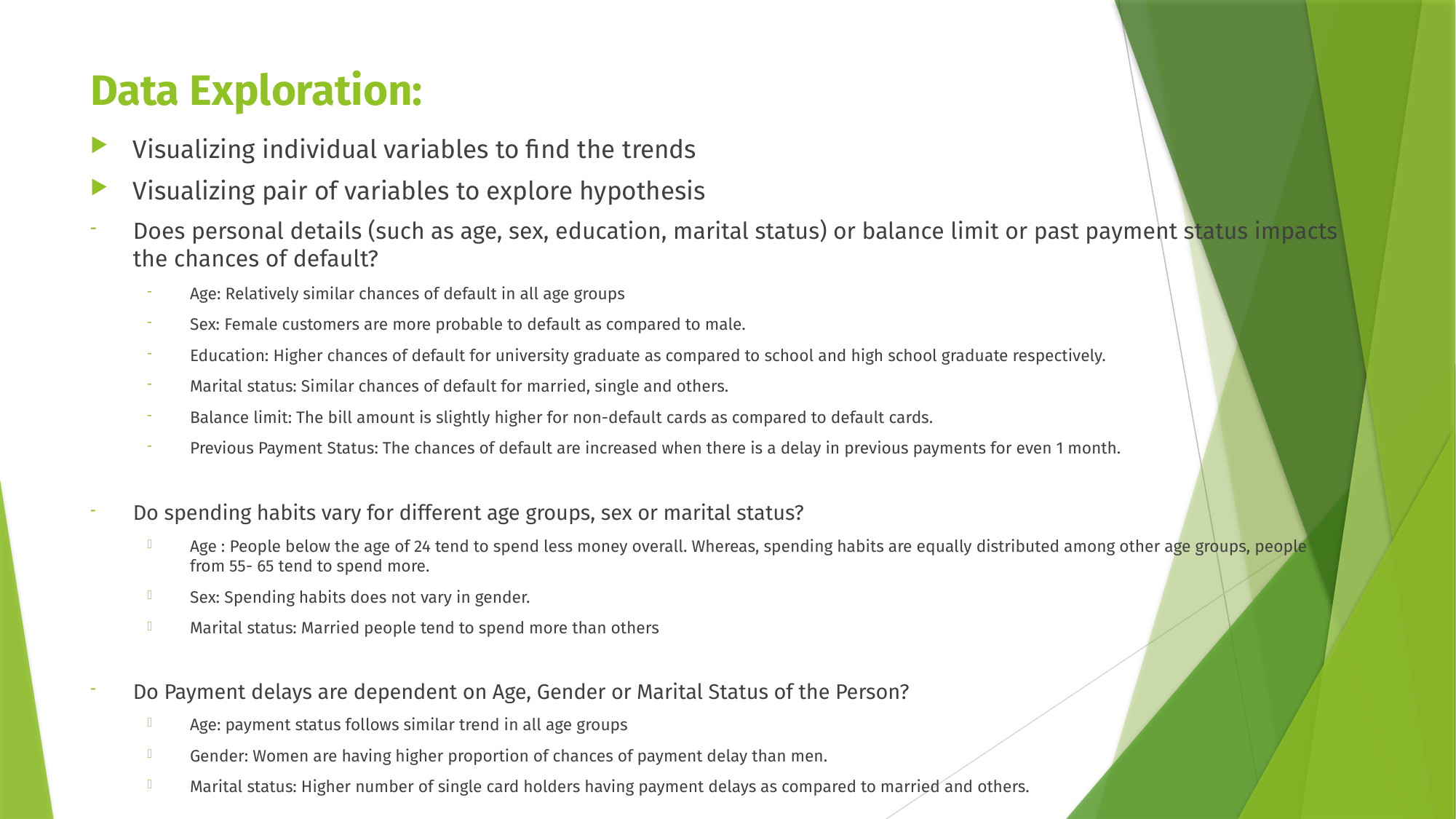

# Data Exploration:
Visualizing individual variables to find the trends
Visualizing pair of variables to explore hypothesis
Does personal details (such as age, sex, education, marital status) or balance limit or past payment status impacts the chances of default?
Age: Relatively similar chances of default in all age groups
Sex: Female customers are more probable to default as compared to male.
Education: Higher chances of default for university graduate as compared to school and high school graduate respectively.
Marital status: Similar chances of default for married, single and others.
Balance limit: The bill amount is slightly higher for non-default cards as compared to default cards.
Previous Payment Status: The chances of default are increased when there is a delay in previous payments for even 1 month.

Do spending habits vary for different age groups, sex or marital status?
Age : People below the age of 24 tend to spend less money overall. Whereas, spending habits are equally distributed among other age groups, people from 55- 65 tend to spend more.
Sex: Spending habits does not vary in gender.
Marital status: Married people tend to spend more than others

Do Payment delays are dependent on Age, Gender or Marital Status of the Person?
Age: payment status follows similar trend in all age groups
Gender: Women are having higher proportion of chances of payment delay than men.
Marital status: Higher number of single card holders having payment delays as compared to married and others.